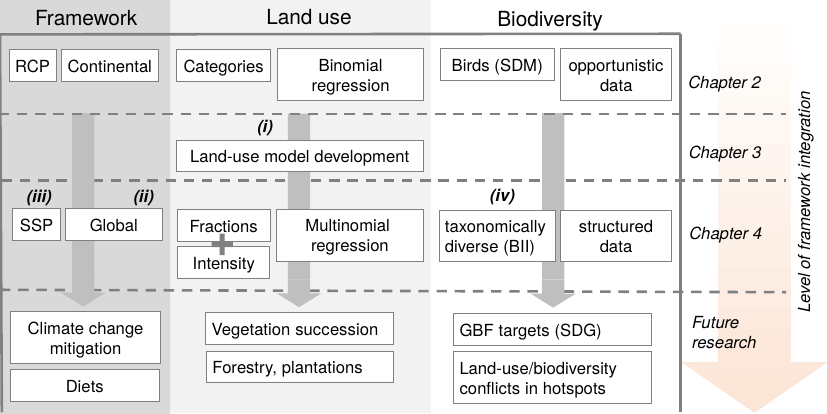

Land use
Framework
Biodiversity
Birds (SDM)
Binomial regression
opportunistic data
RCP
Continental
Categories
Chapter 2
(i)

Chapter 3
Land-use model development
(iv)
(iii)
(ii)
Level of framework integration
SSP
Global
Multinomial  regression
Fractions
taxonomically diverse (BII)
structured data
Chapter 4

Intensity
Future research
Climate change mitigation
Vegetation succession
GBF targets (SDG)
Forestry, plantations
Land-use/biodiversity conflicts in hotspots
Diets